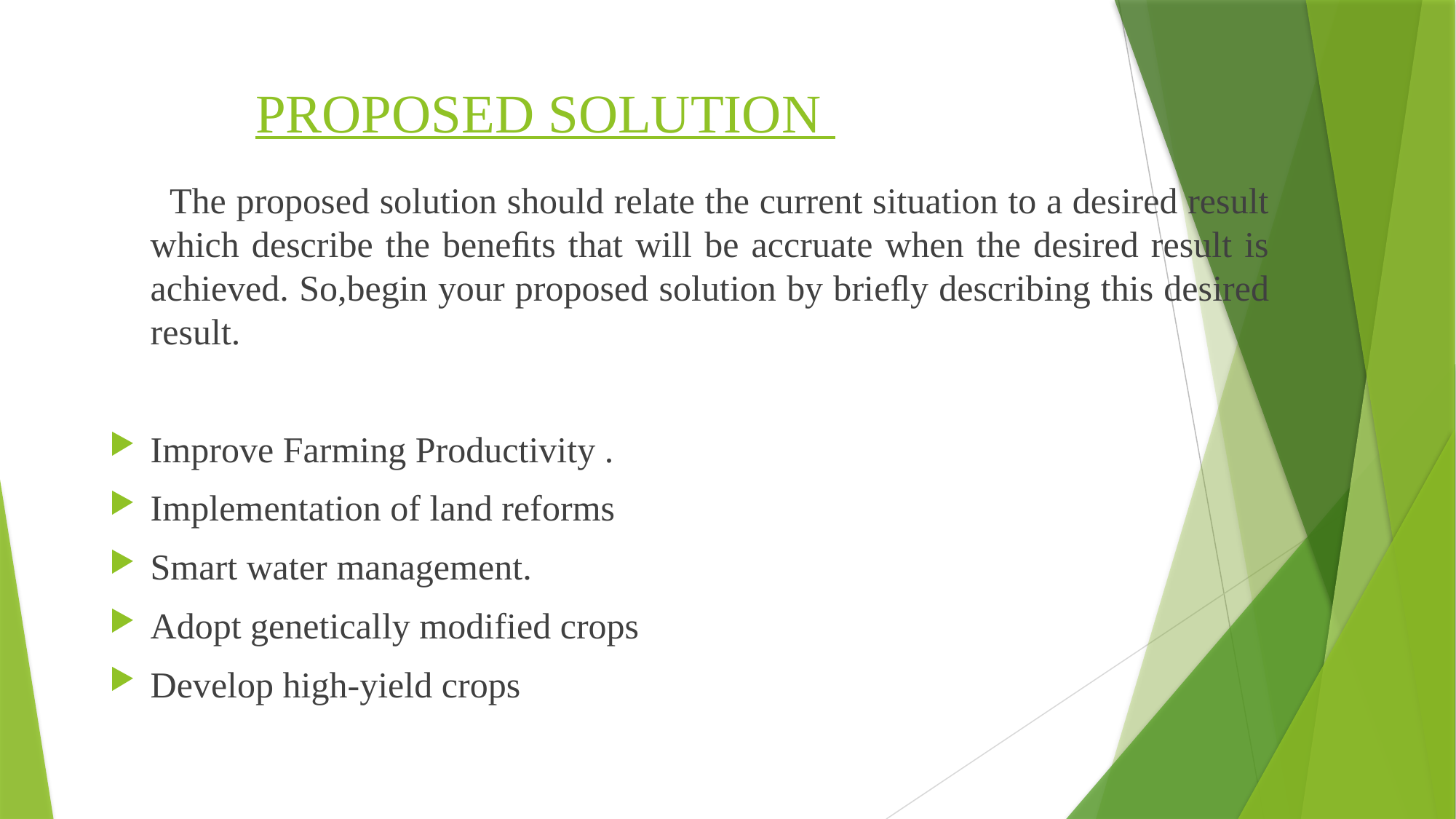

# PROPOSED SOLUTION
      The proposed solution should relate the current situation to a desired result which describe the beneﬁts that will be accruate when the desired result is achieved. So,begin your proposed solution by brieﬂy describing this desired result.

Improve Farming Productivity .
Implementation of land reforms
Smart water management.
Adopt genetically modified crops
Develop high-yield crops